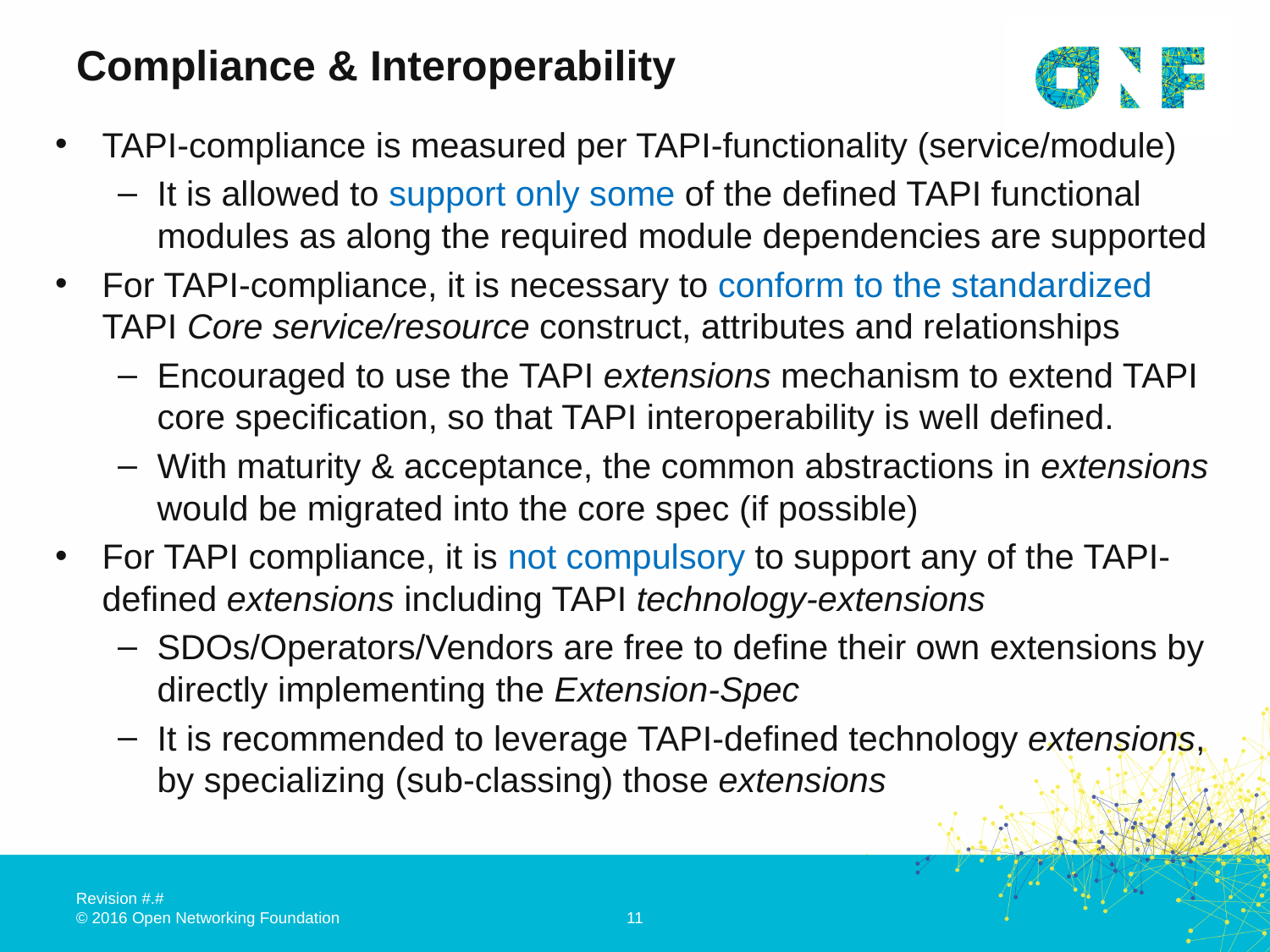

# Compliance & Interoperability
TAPI-compliance is measured per TAPI-functionality (service/module)
It is allowed to support only some of the defined TAPI functional modules as along the required module dependencies are supported
For TAPI-compliance, it is necessary to conform to the standardized TAPI Core service/resource construct, attributes and relationships
Encouraged to use the TAPI extensions mechanism to extend TAPI core specification, so that TAPI interoperability is well defined.
With maturity & acceptance, the common abstractions in extensions would be migrated into the core spec (if possible)
For TAPI compliance, it is not compulsory to support any of the TAPI-defined extensions including TAPI technology-extensions
SDOs/Operators/Vendors are free to define their own extensions by directly implementing the Extension-Spec
It is recommended to leverage TAPI-defined technology extensions, by specializing (sub-classing) those extensions

11